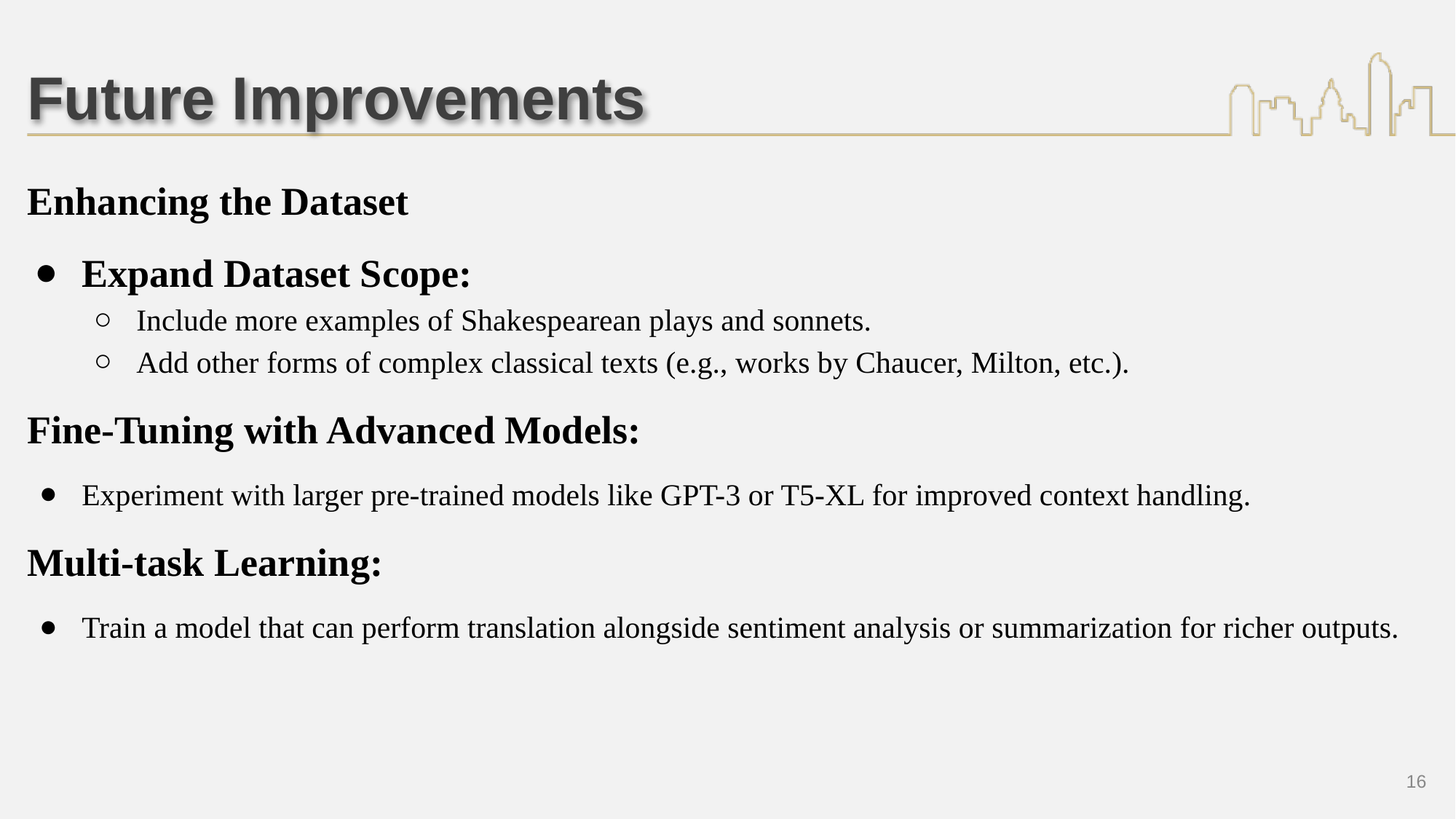

# Future Improvements
Enhancing the Dataset
Expand Dataset Scope:
Include more examples of Shakespearean plays and sonnets.
Add other forms of complex classical texts (e.g., works by Chaucer, Milton, etc.).
Fine-Tuning with Advanced Models:
Experiment with larger pre-trained models like GPT-3 or T5-XL for improved context handling.
Multi-task Learning:
Train a model that can perform translation alongside sentiment analysis or summarization for richer outputs.

16